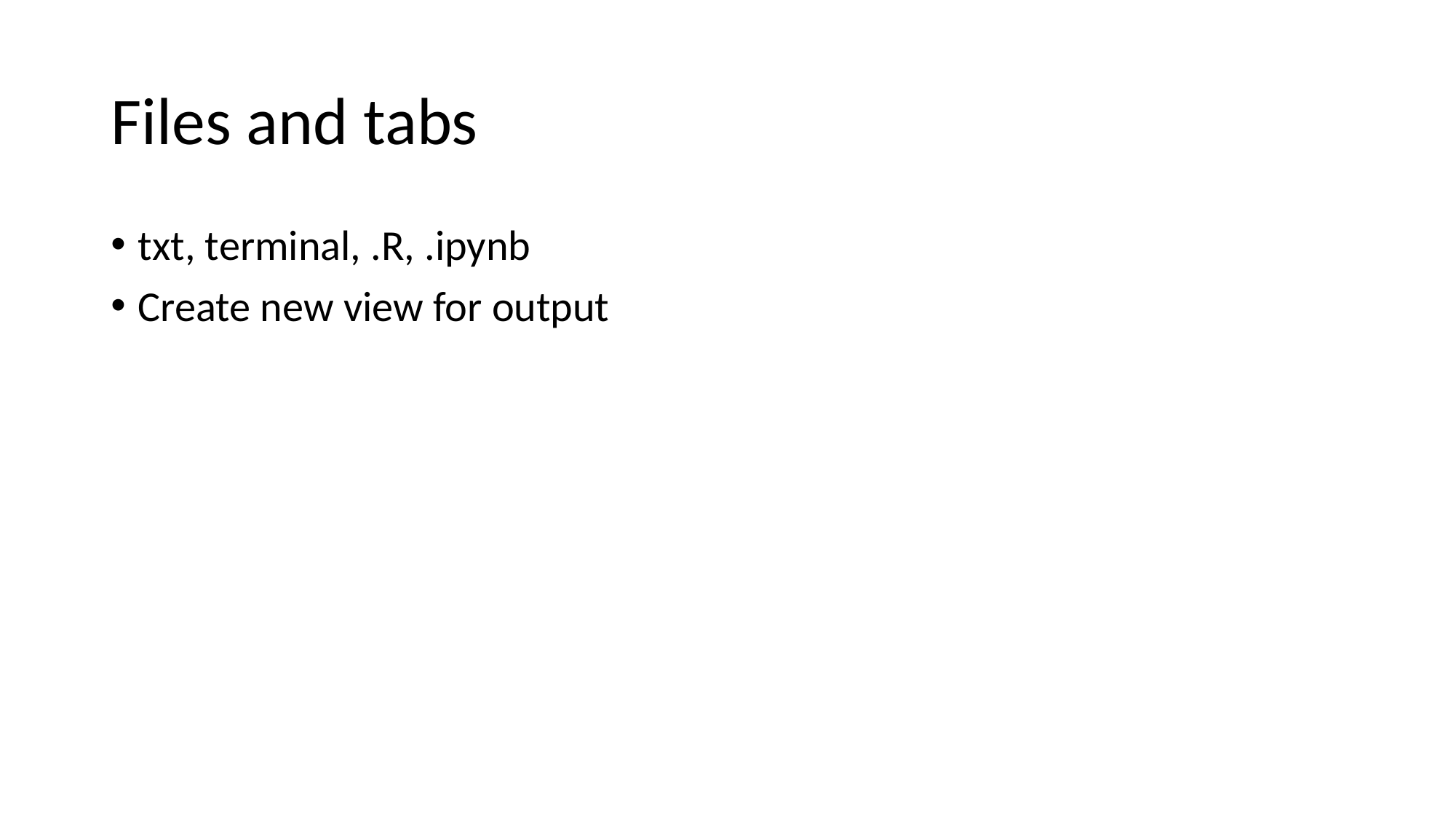

# Files and tabs
txt, terminal, .R, .ipynb
Create new view for output